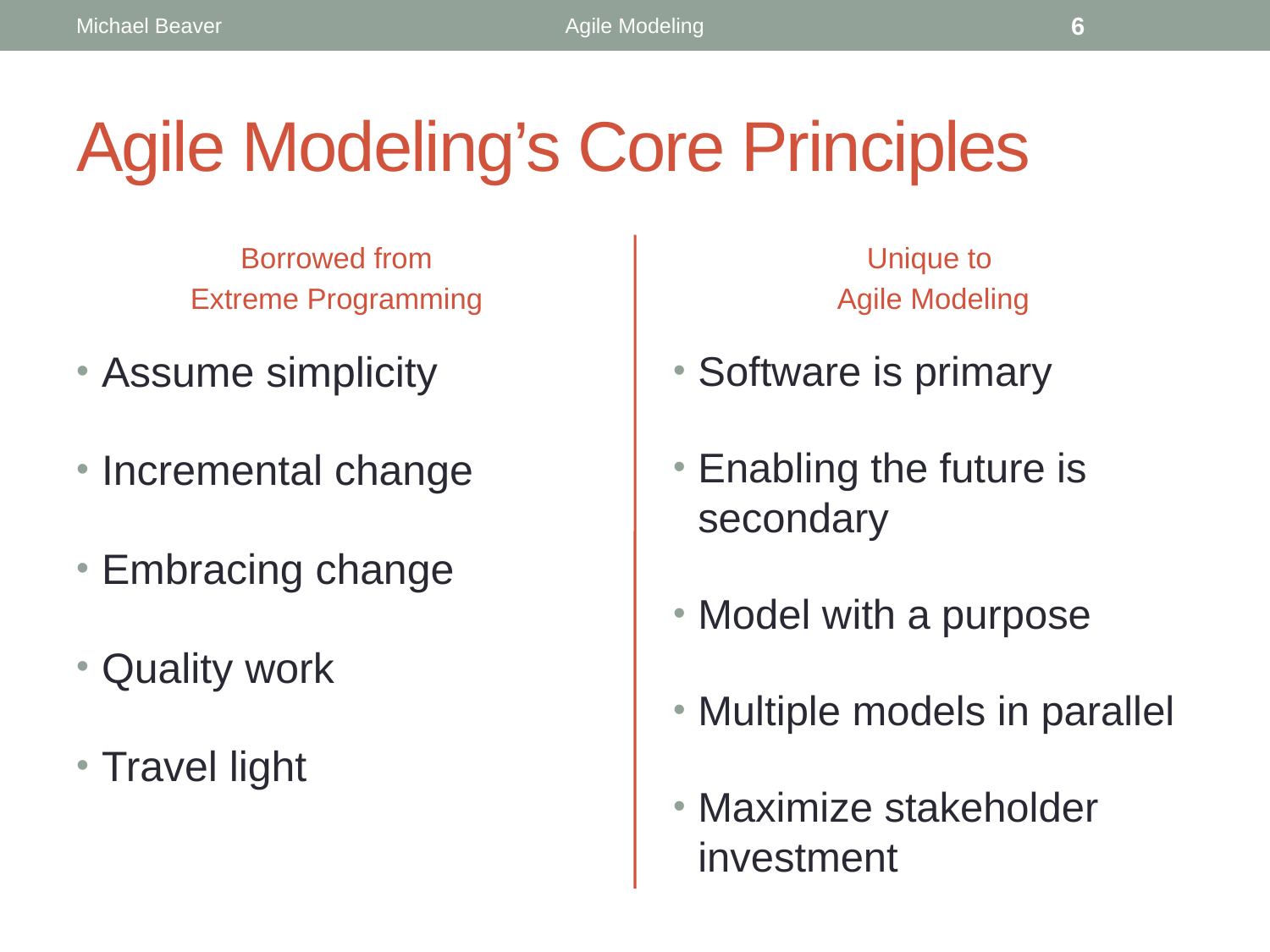

Michael Beaver
Agile Modeling
6
# Agile Modeling’s Core Principles
Borrowed from
Extreme Programming
Unique to
Agile Modeling
Assume simplicity

Incremental change

Embracing change

Quality work

Travel light
Software is primary

Enabling the future is secondary

Model with a purpose

Multiple models in parallel

Maximize stakeholder investment